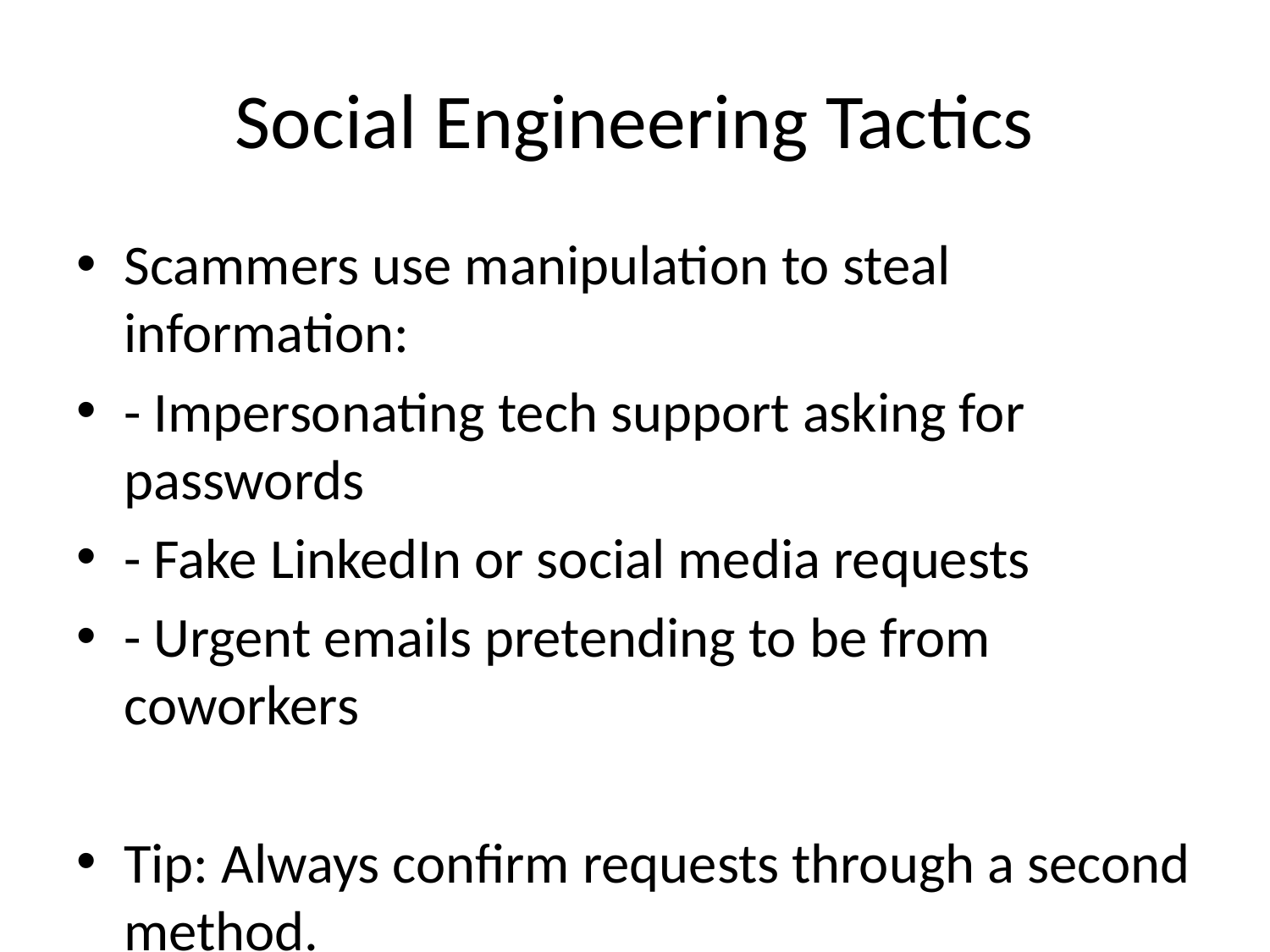

# Social Engineering Tactics
Scammers use manipulation to steal information:
- Impersonating tech support asking for passwords
- Fake LinkedIn or social media requests
- Urgent emails pretending to be from coworkers

Tip: Always confirm requests through a second method.